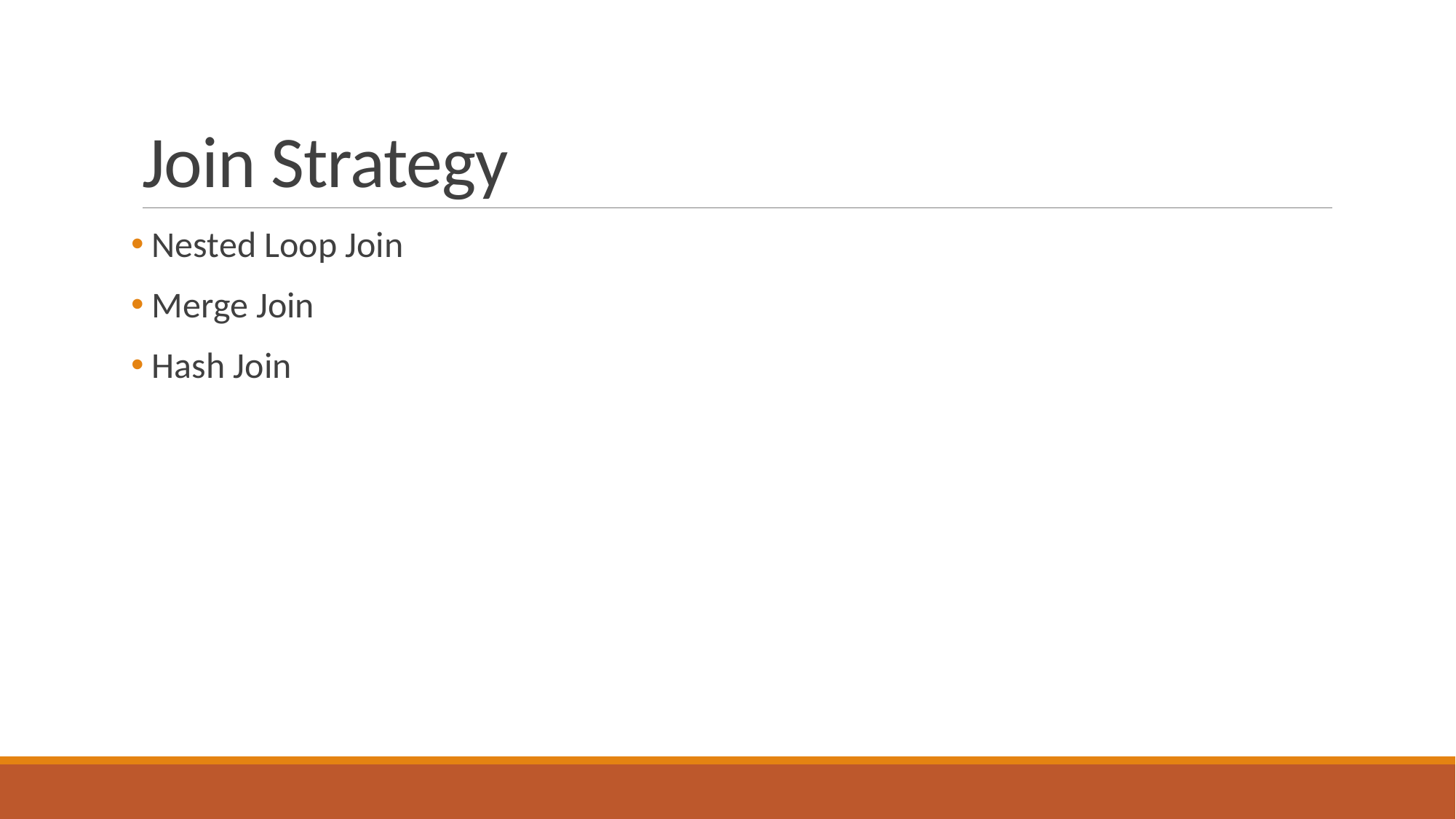

# Join Strategy
 Nested Loop Join
 Merge Join
 Hash Join